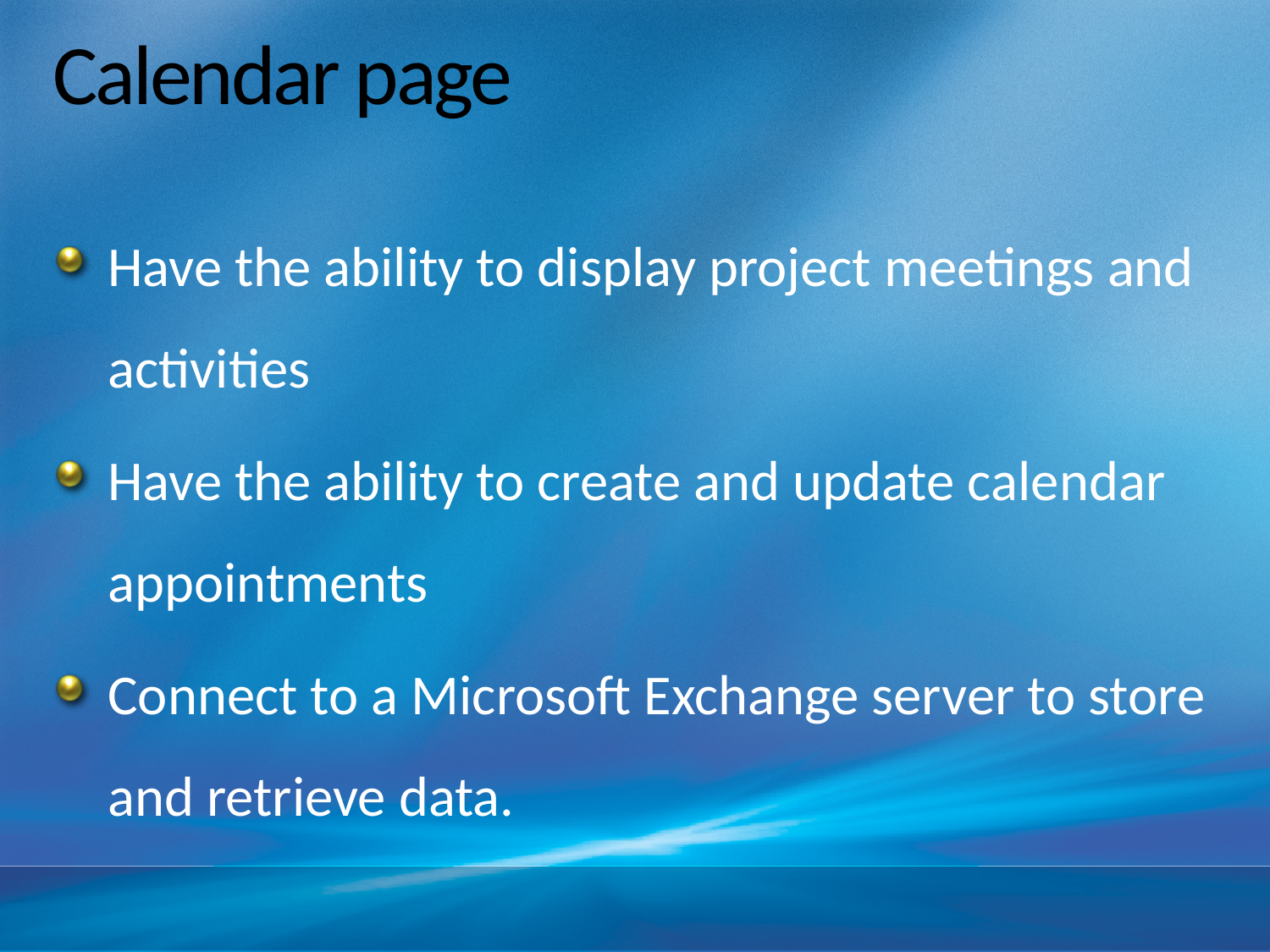

# Calendar page
Have the ability to display project meetings and activities
Have the ability to create and update calendar appointments
Connect to a Microsoft Exchange server to store and retrieve data.